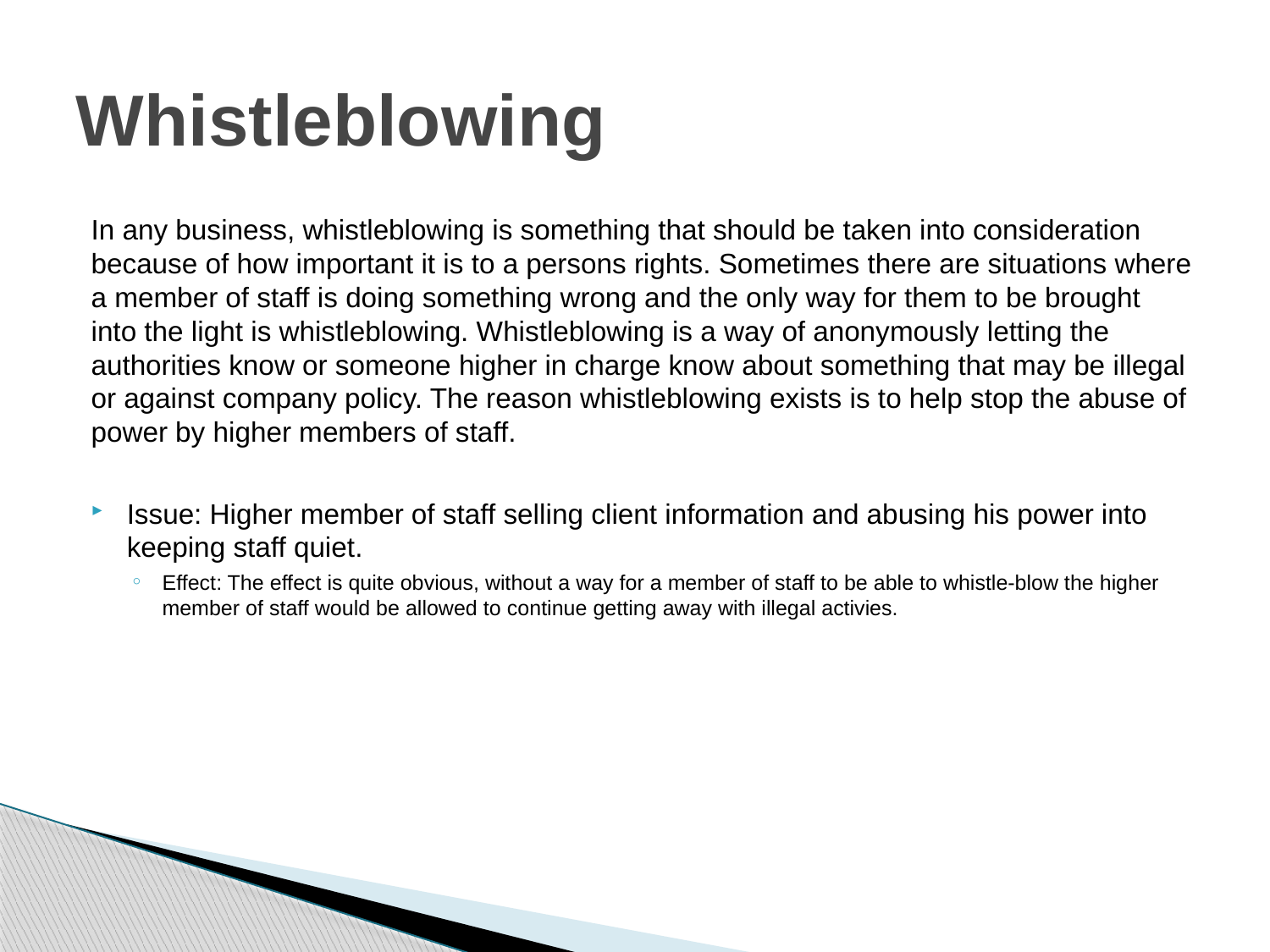

# Whistleblowing
In any business, whistleblowing is something that should be taken into consideration because of how important it is to a persons rights. Sometimes there are situations where a member of staff is doing something wrong and the only way for them to be brought into the light is whistleblowing. Whistleblowing is a way of anonymously letting the authorities know or someone higher in charge know about something that may be illegal or against company policy. The reason whistleblowing exists is to help stop the abuse of power by higher members of staff.

Issue: Higher member of staff selling client information and abusing his power into keeping staff quiet.
Effect: The effect is quite obvious, without a way for a member of staff to be able to whistle-blow the higher member of staff would be allowed to continue getting away with illegal activies.